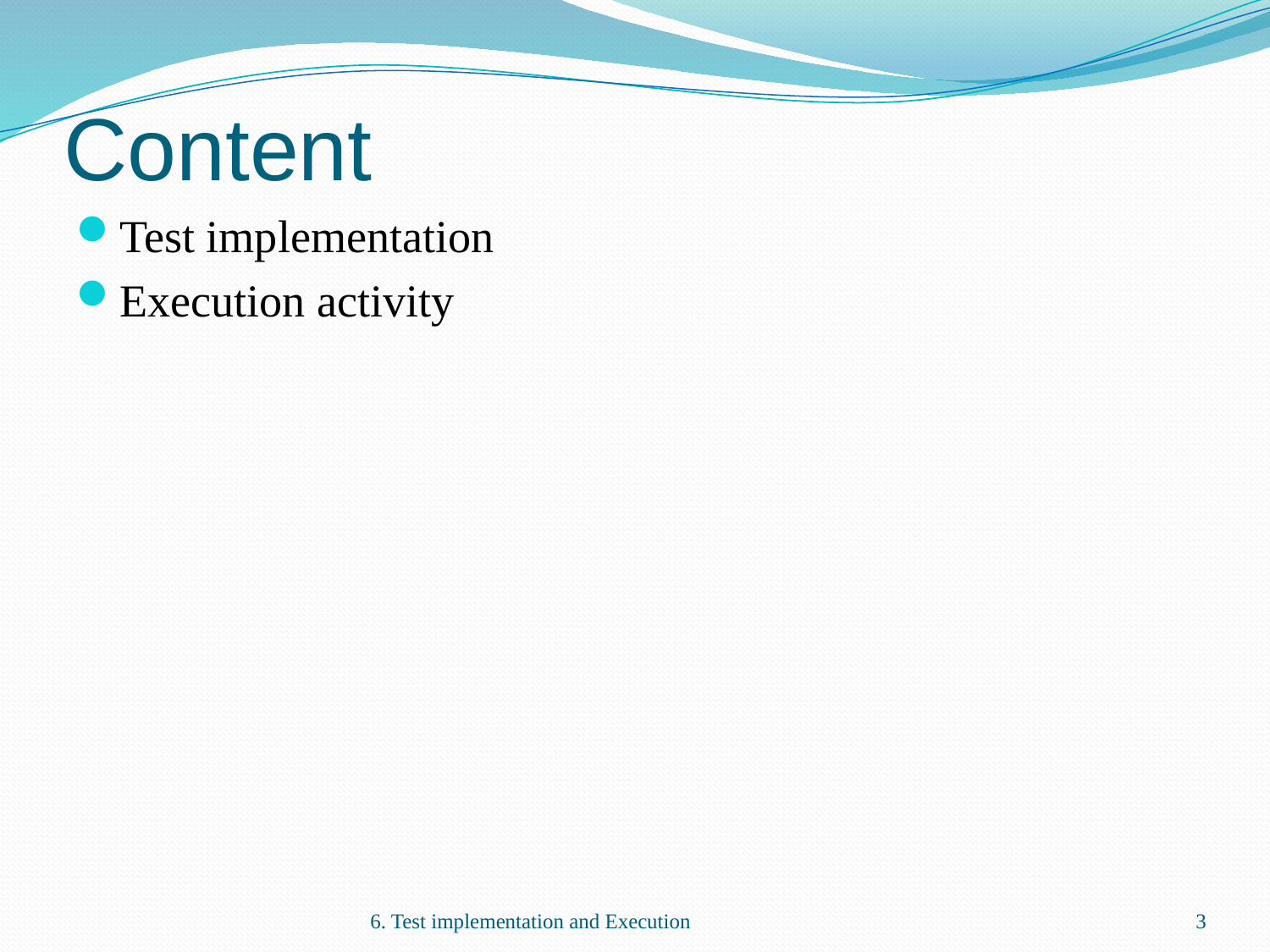

# Content
Test implementation
Execution activity
6. Test implementation and Execution
3